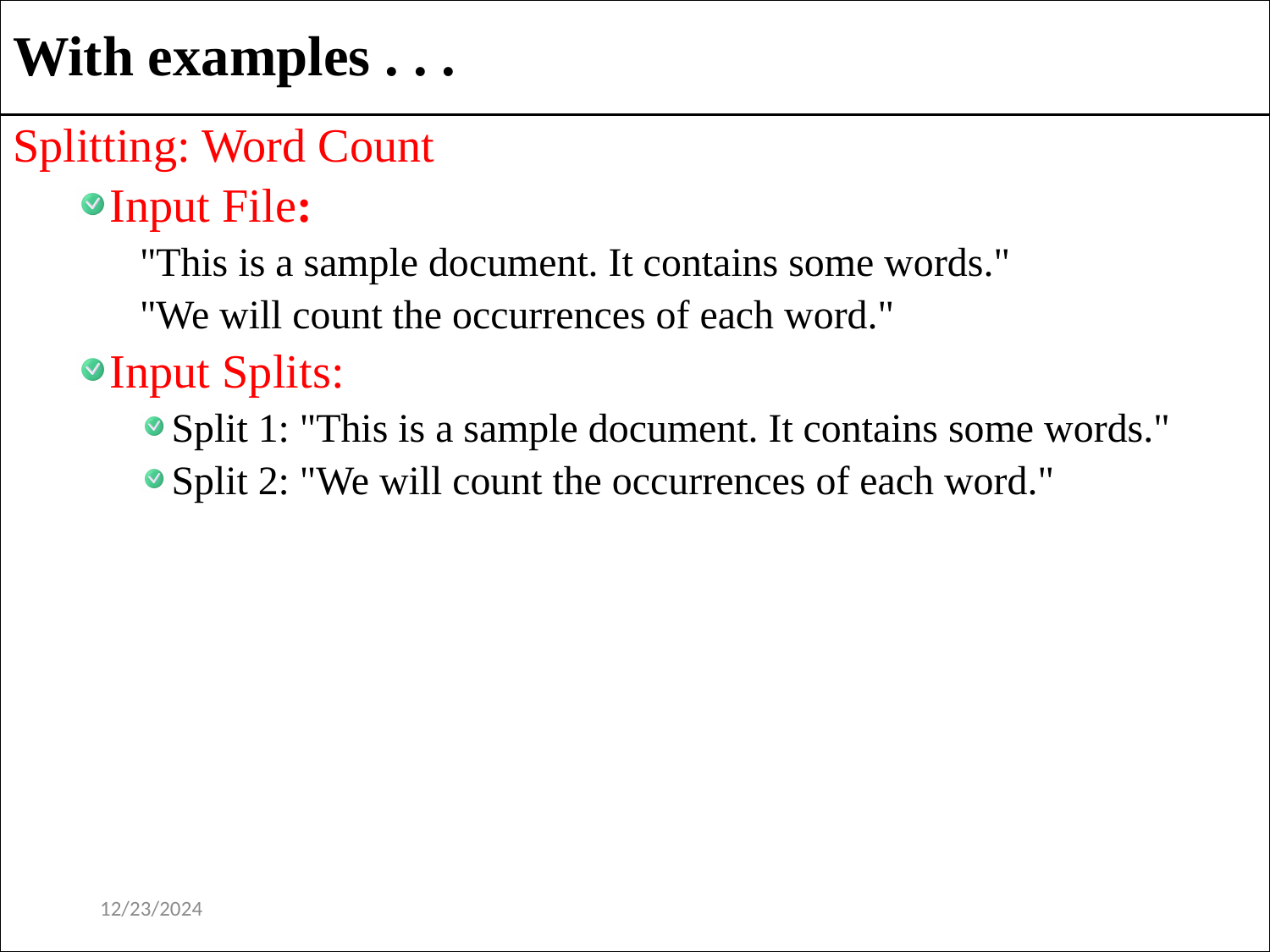

# With examples . . .
Splitting: Word Count
Input File:
"This is a sample document. It contains some words."
"We will count the occurrences of each word."
Input Splits:
Split 1: "This is a sample document. It contains some words."
Split 2: "We will count the occurrences of each word."
12/23/2024
12